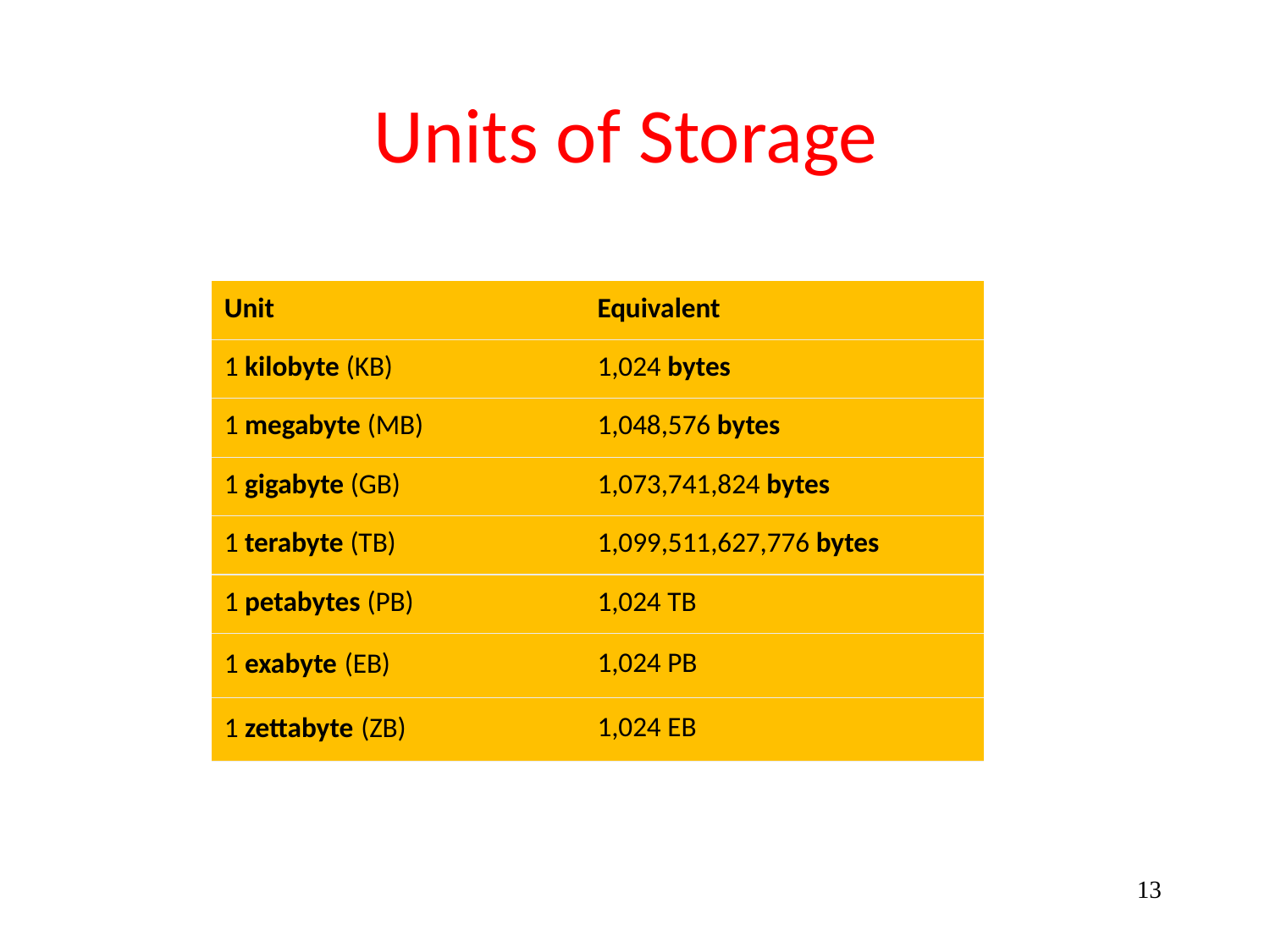

# Units of Storage

| Unit | Equivalent |
| --- | --- |
| 1 kilobyte (KB) | 1,024 bytes |
| 1 megabyte (MB) | 1,048,576 bytes |
| 1 gigabyte (GB) | 1,073,741,824 bytes |
| 1 terabyte (TB) | 1,099,511,627,776 bytes |
| 1 petabytes (PB) | 1,024 TB |
| 1 exabyte (EB) | 1,024 PB |
| 1 zettabyte (ZB) | 1,024 EB |
13